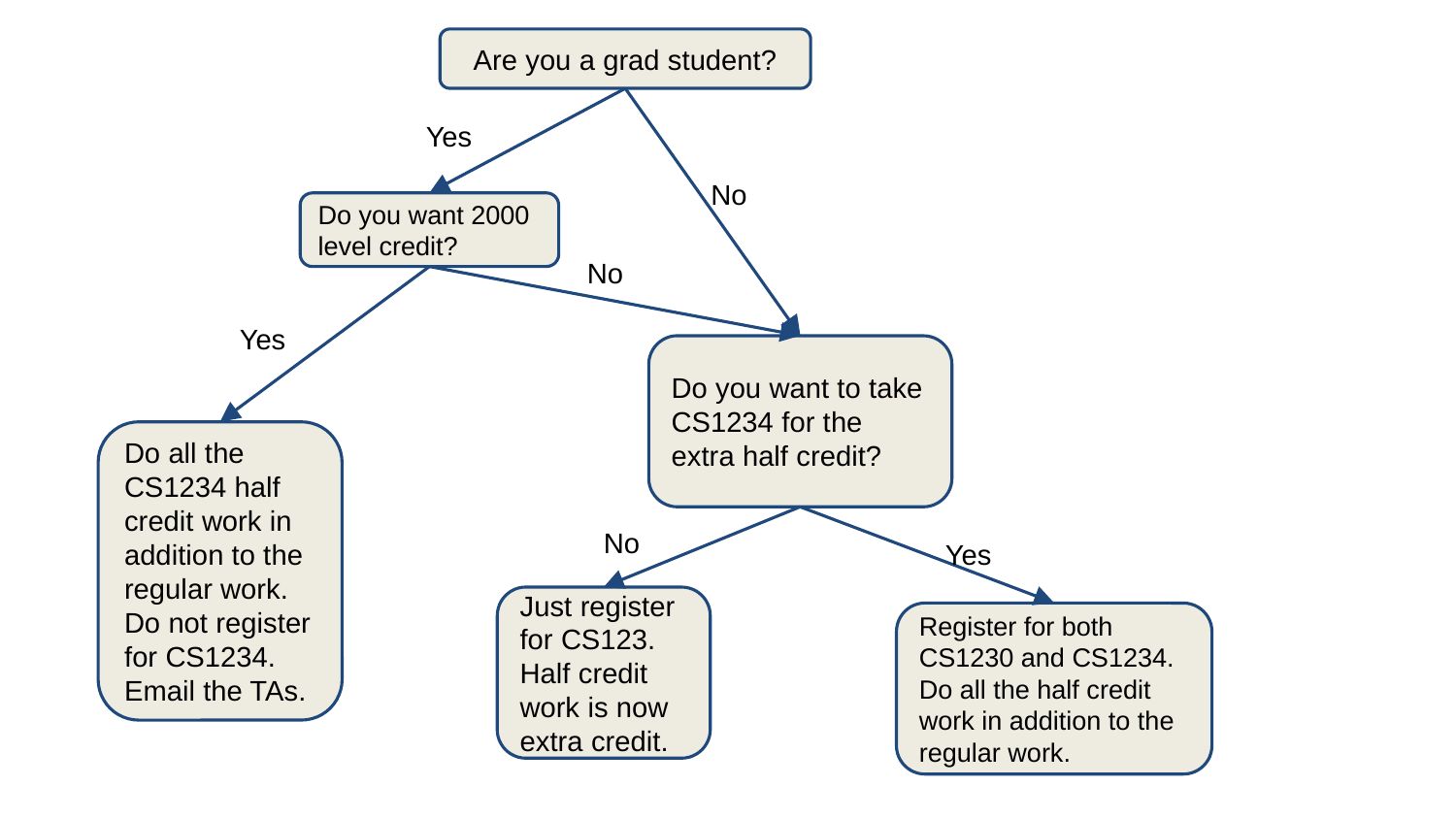

Are you a grad student?

Yes
No
Do you want 2000 level credit?
No

Yes
Do you want to take CS1234 for the extra half credit?
Do all the CS1234 half credit work in addition to the regular work. Do not register for CS1234. Email the TAs.

No
Yes
Just register for CS123. Half credit work is now extra credit.
Register for both CS1230 and CS1234. Do all the half credit work in addition to the regular work.